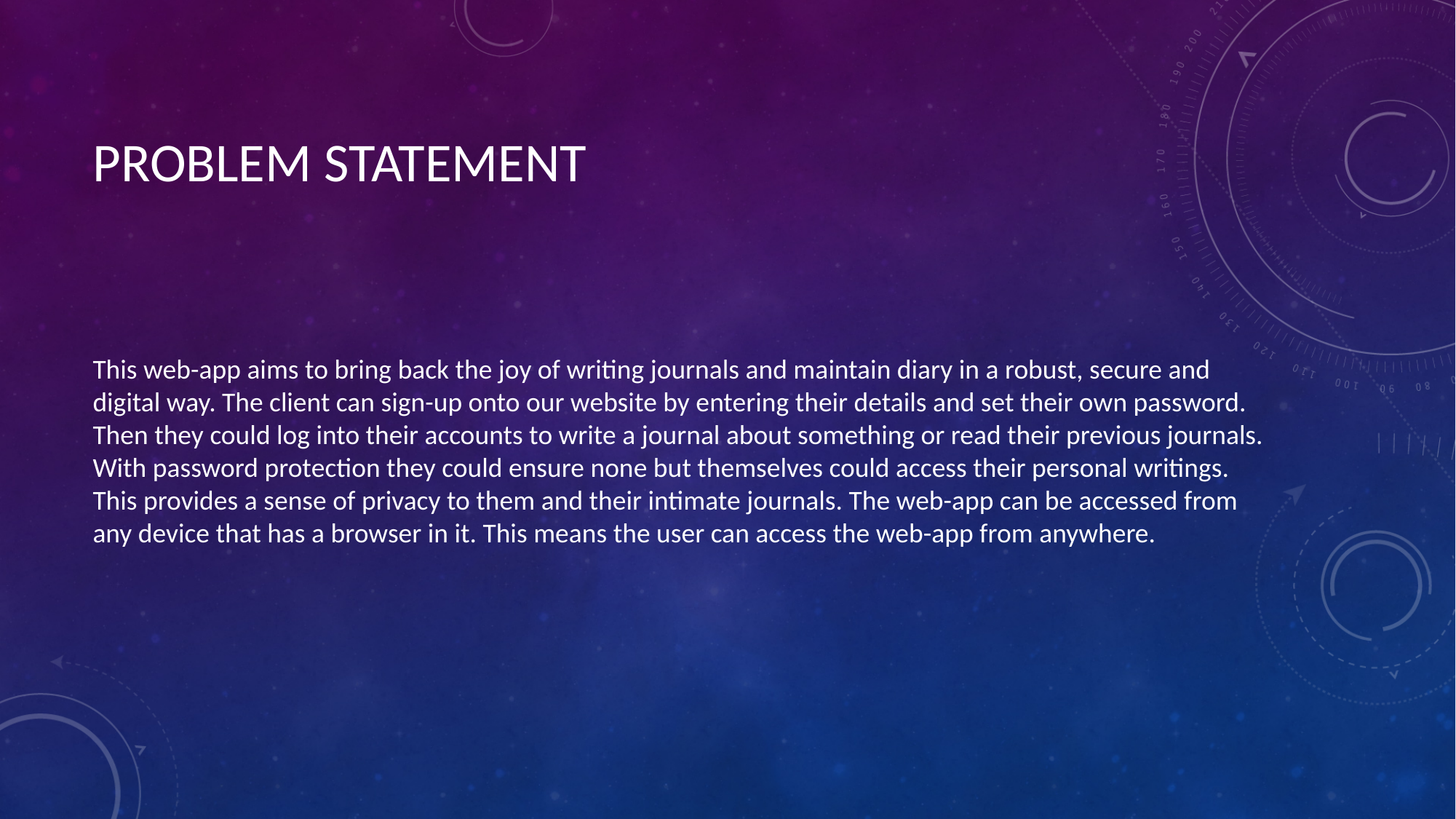

# Problem statement
This web-app aims to bring back the joy of writing journals and maintain diary in a robust, secure and digital way. The client can sign-up onto our website by entering their details and set their own password. Then they could log into their accounts to write a journal about something or read their previous journals. With password protection they could ensure none but themselves could access their personal writings. This provides a sense of privacy to them and their intimate journals. The web-app can be accessed from any device that has a browser in it. This means the user can access the web-app from anywhere.